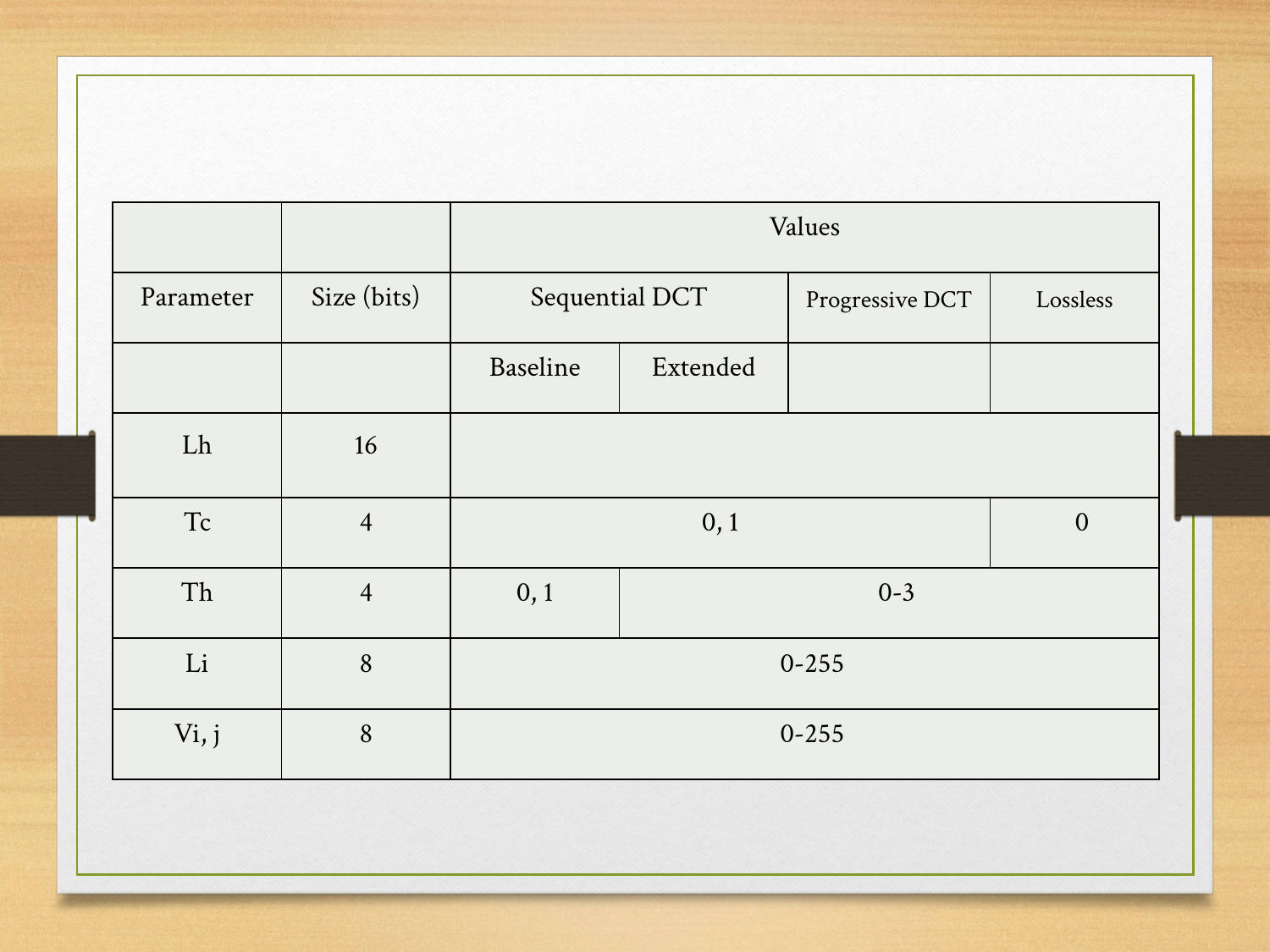

|  |  | Values |  |  |  |
| --- | --- | --- | --- | --- | --- |
| Parameter | Size (bits) | Sequential DCT |  | Progressive DCT | Lossless |
|  |  | Baseline | Extended |  |  |
| Lh | 16 |  |  |  |  |
| Tc | 4 | 0, 1 |  |  | 0 |
| Th | 4 | 0, 1 | 0-3 |  |  |
| Li | 8 | 0-255 |  |  |  |
| Vi, j | 8 | 0-255 |  |  |  |